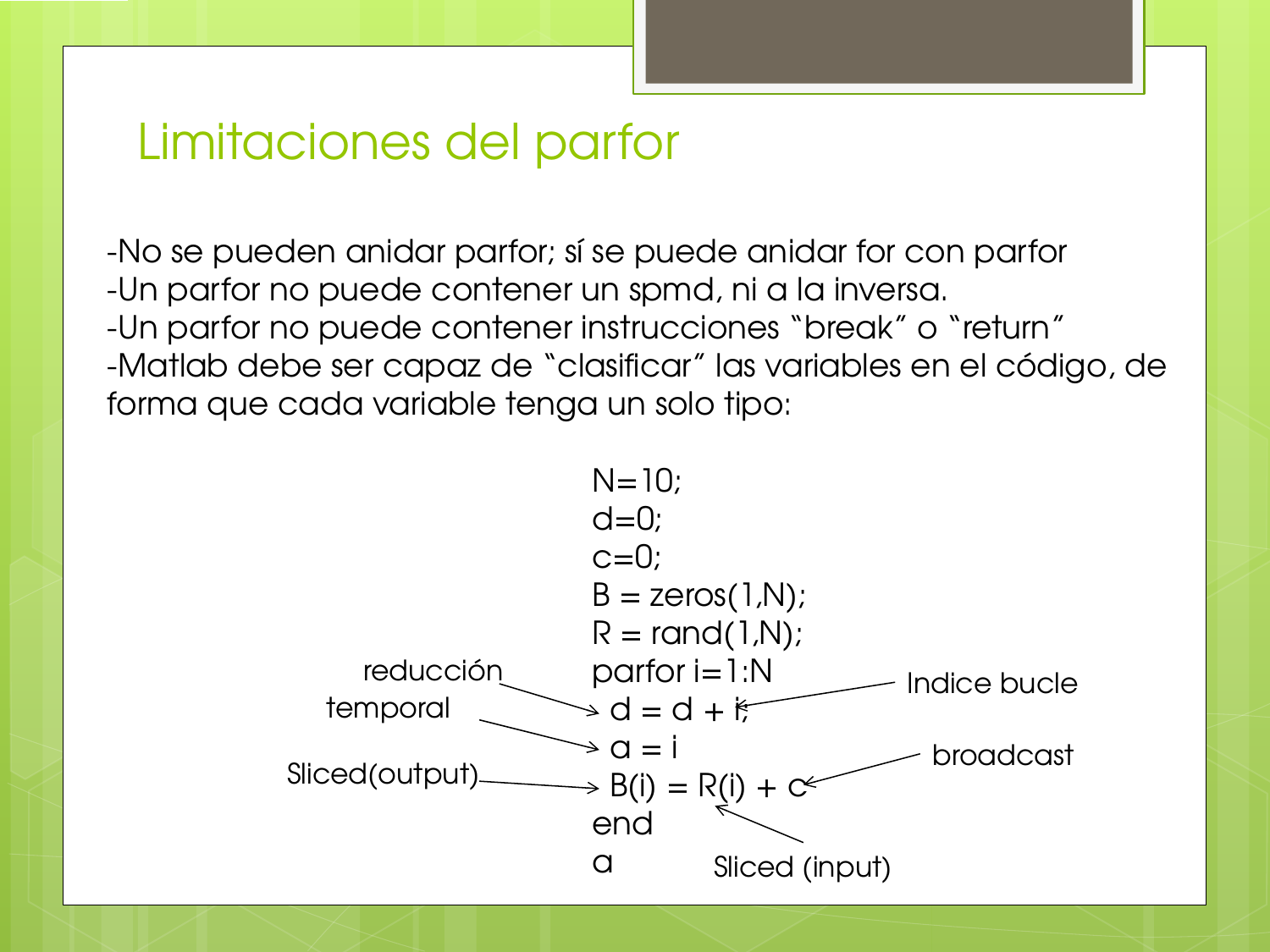

# Limitaciones del parfor
-No se pueden anidar parfor; sí se puede anidar for con parfor
-Un parfor no puede contener un spmd, ni a la inversa.
-Un parfor no puede contener instrucciones “break” o “return”
-Matlab debe ser capaz de “clasificar” las variables en el código, de forma que cada variable tenga un solo tipo:
N=10;
d=0;
c=0;
B = zeros(1,N);
R = rand(1,N);
parfor i=1:N
  d = d + i;
  a = i
  B(i) = R(i) + c
end
a
reducción
Indice bucle
temporal
broadcast
Sliced(output)
Sliced (input)